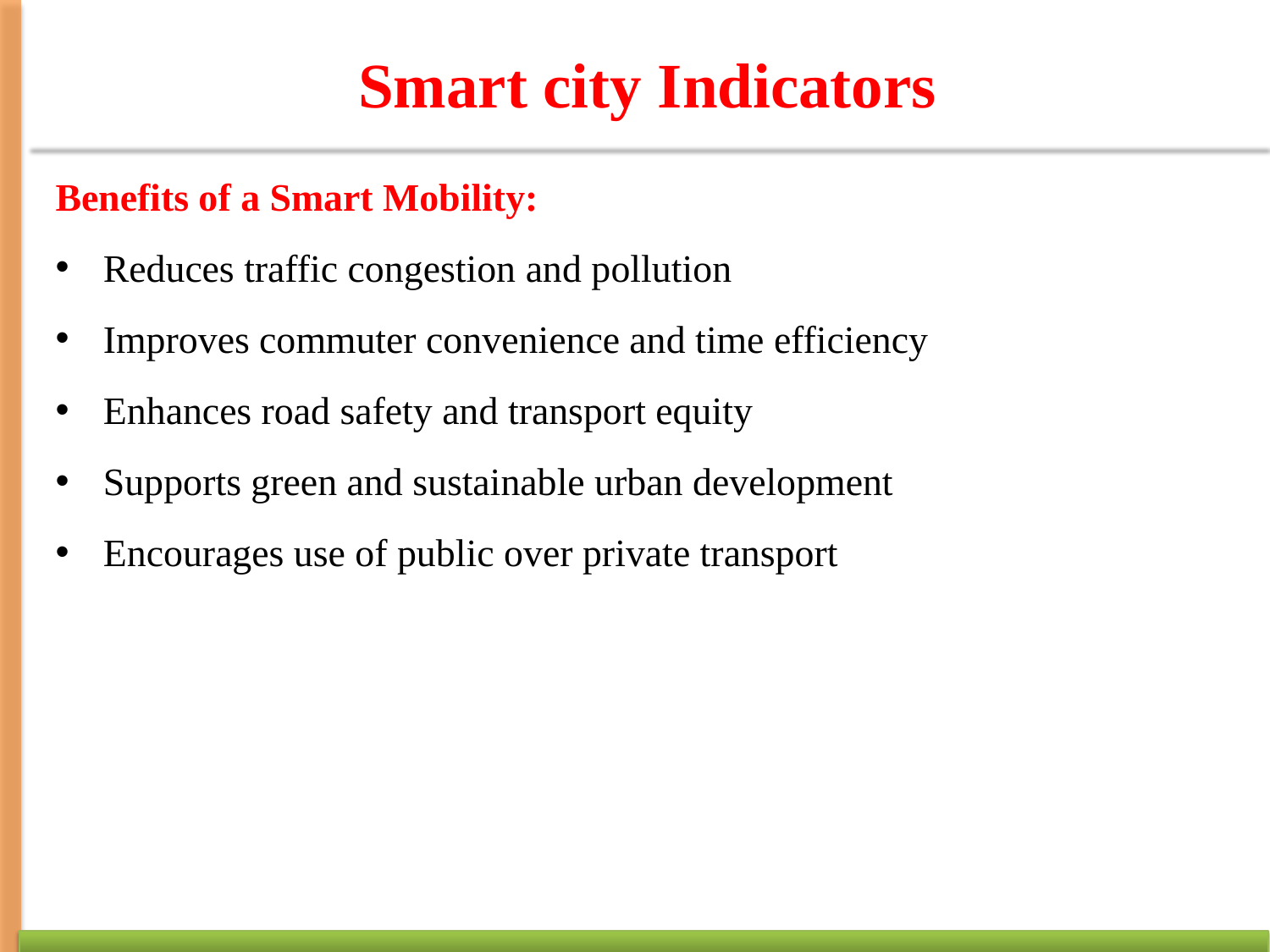

# Smart city Indicators
Benefits of a Smart Mobility:
Reduces traffic congestion and pollution
Improves commuter convenience and time efficiency
Enhances road safety and transport equity
Supports green and sustainable urban development
Encourages use of public over private transport